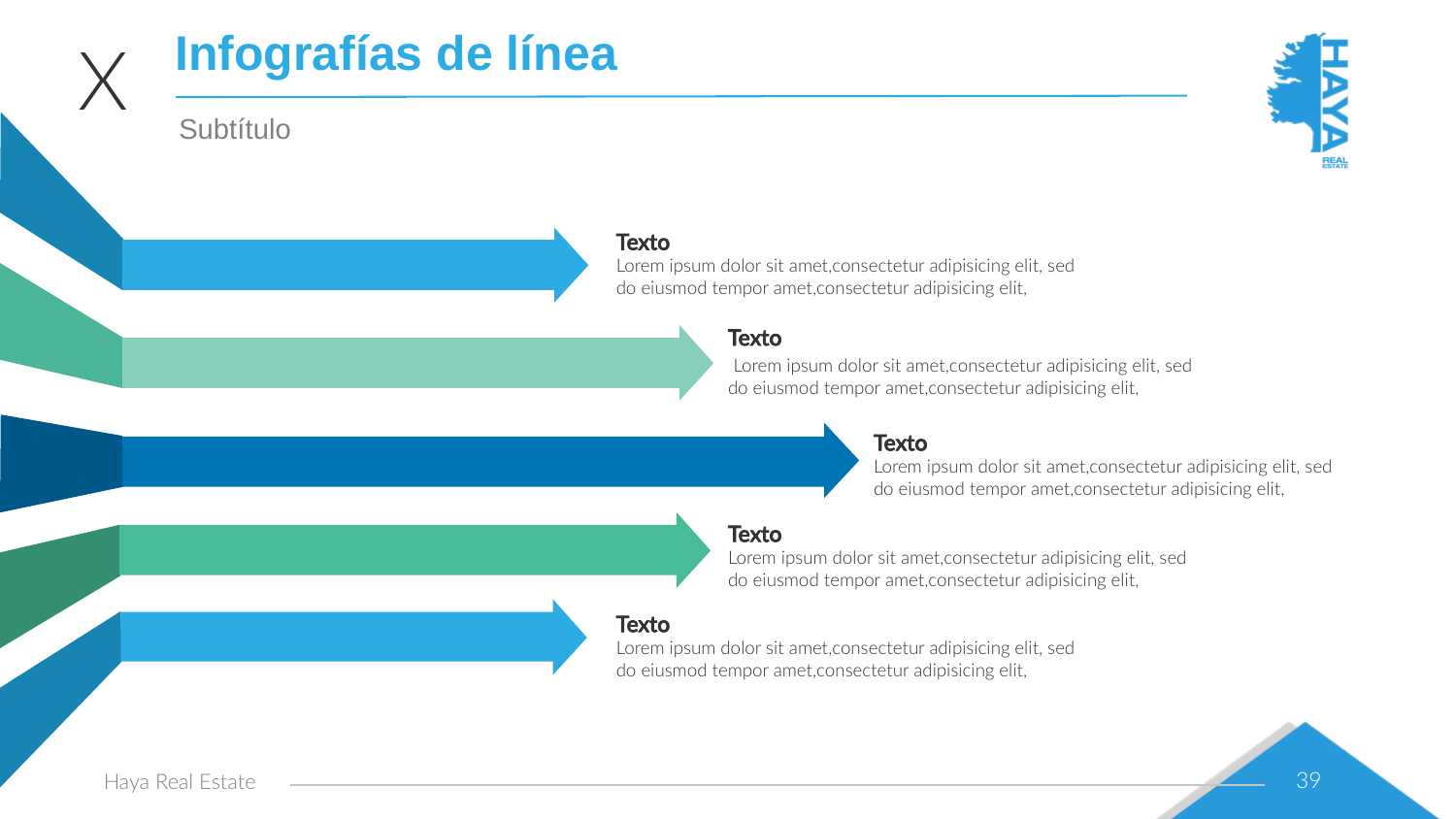

# Infografías de línea
X
Subtítulo

Texto
Lorem ipsum dolor sit amet,consectetur adipisicing elit, sed do eiusmod tempor amet,consectetur adipisicing elit,

Texto
 Lorem ipsum dolor sit amet,consectetur adipisicing elit, sed do eiusmod tempor amet,consectetur adipisicing elit,

Texto
Lorem ipsum dolor sit amet,consectetur adipisicing elit, sed do eiusmod tempor amet,consectetur adipisicing elit,

Texto
Lorem ipsum dolor sit amet,consectetur adipisicing elit, sed do eiusmod tempor amet,consectetur adipisicing elit,

Texto
Lorem ipsum dolor sit amet,consectetur adipisicing elit, sed do eiusmod tempor amet,consectetur adipisicing elit,